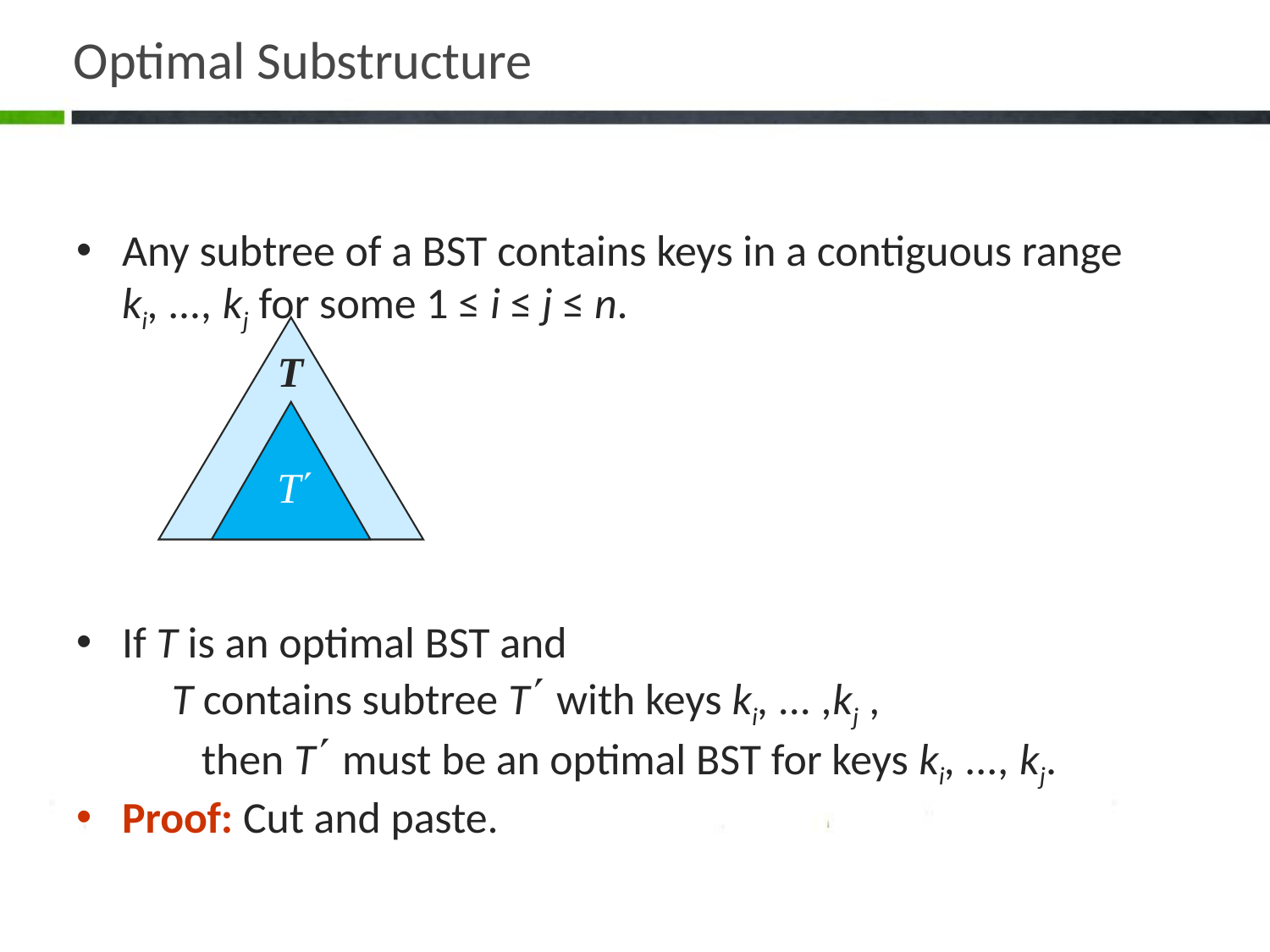

# Optimal Substructure
Any subtree of a BST contains keys in a contiguous range ki, ..., kj for some 1 ≤ i ≤ j ≤ n.

If T is an optimal BST and
     T contains subtree T′ with keys ki, ... ,kj ,
        then T′ must be an optimal BST for keys ki, ..., kj.
Proof: Cut and paste.

T

T′